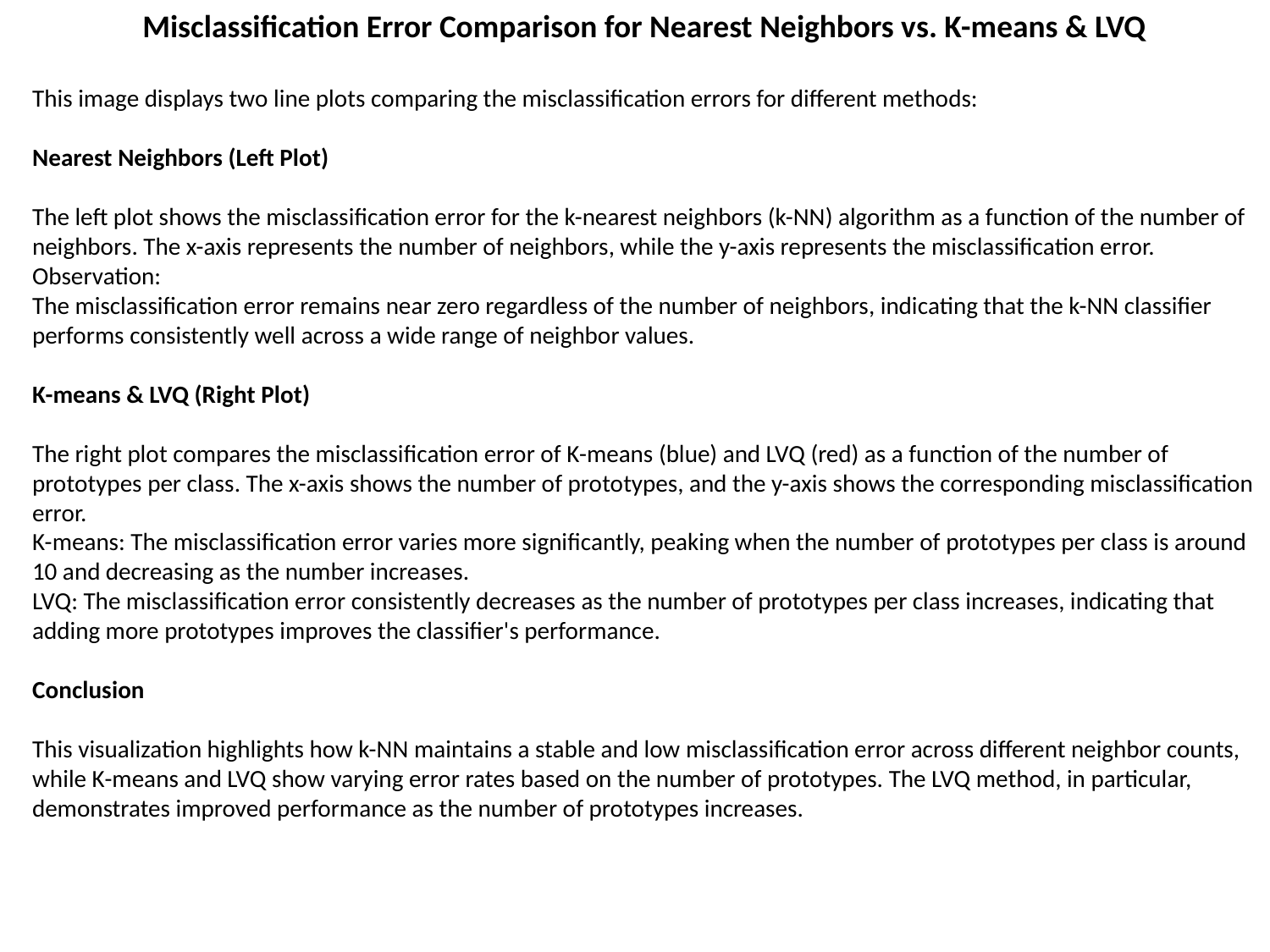

Misclassification Error Comparison for Nearest Neighbors vs. K-means & LVQ

This image displays two line plots comparing the misclassification errors for different methods:

Nearest Neighbors (Left Plot)

The left plot shows the misclassification error for the k-nearest neighbors (k-NN) algorithm as a function of the number of neighbors. The x-axis represents the number of neighbors, while the y-axis represents the misclassification error.
Observation:
The misclassification error remains near zero regardless of the number of neighbors, indicating that the k-NN classifier performs consistently well across a wide range of neighbor values.

K-means & LVQ (Right Plot)

The right plot compares the misclassification error of K-means (blue) and LVQ (red) as a function of the number of prototypes per class. The x-axis shows the number of prototypes, and the y-axis shows the corresponding misclassification error.
K-means: The misclassification error varies more significantly, peaking when the number of prototypes per class is around 10 and decreasing as the number increases.
LVQ: The misclassification error consistently decreases as the number of prototypes per class increases, indicating that adding more prototypes improves the classifier's performance.

Conclusion

This visualization highlights how k-NN maintains a stable and low misclassification error across different neighbor counts, while K-means and LVQ show varying error rates based on the number of prototypes. The LVQ method, in particular, demonstrates improved performance as the number of prototypes increases.